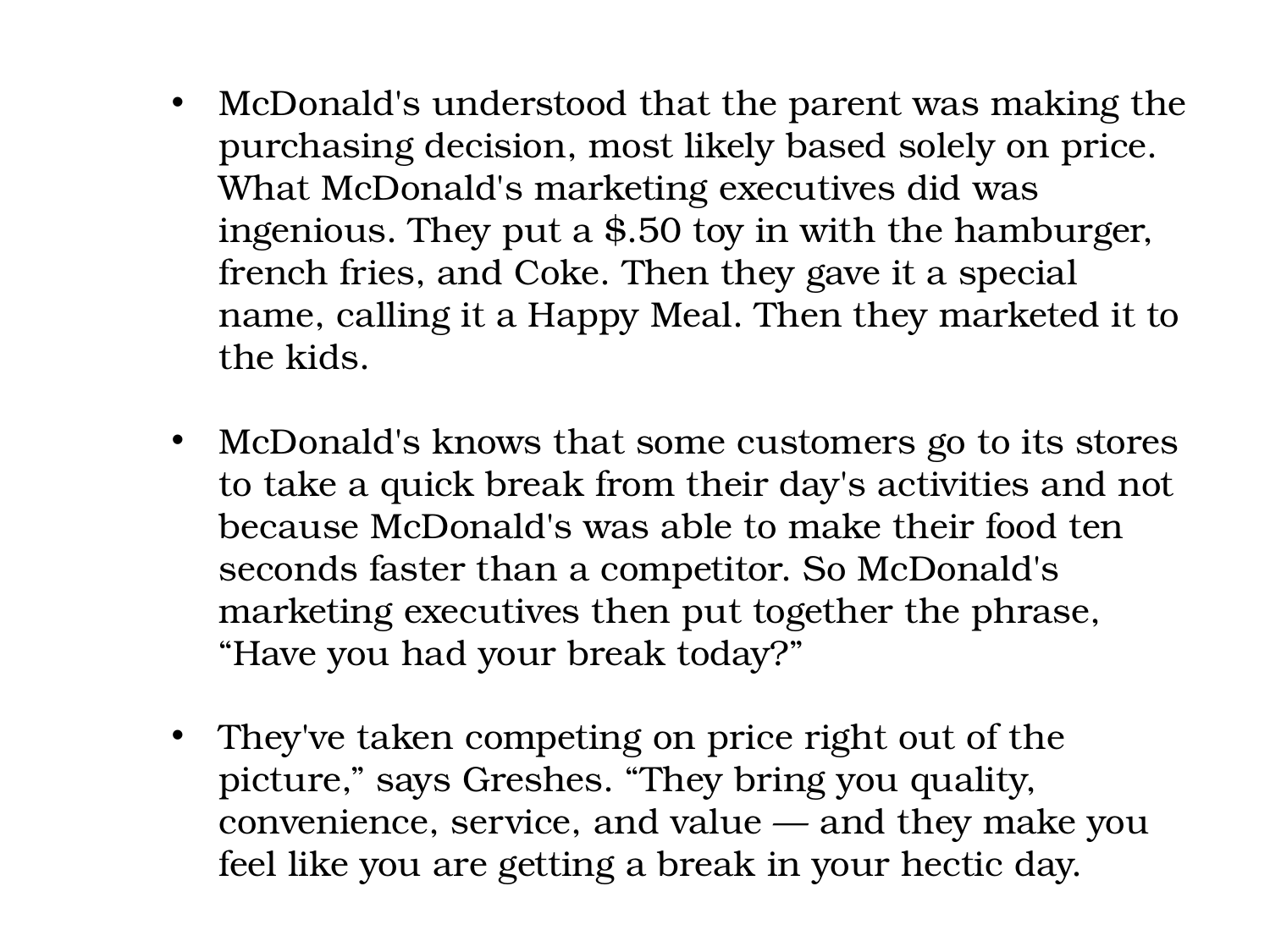

McDonald's understood that the parent was making the purchasing decision, most likely based solely on price. What McDonald's marketing executives did was ingenious. They put a $.50 toy in with the hamburger, french fries, and Coke. Then they gave it a special name, calling it a Happy Meal. Then they marketed it to the kids.

McDonald's knows that some customers go to its stores to take a quick break from their day's activities and not because McDonald's was able to make their food ten seconds faster than a competitor. So McDonald's marketing executives then put together the phrase, “Have you had your break today?”

They've taken competing on price right out of the picture,” says Greshes. “They bring you quality, convenience, service, and value — and they make you feel like you are getting a break in your hectic day.